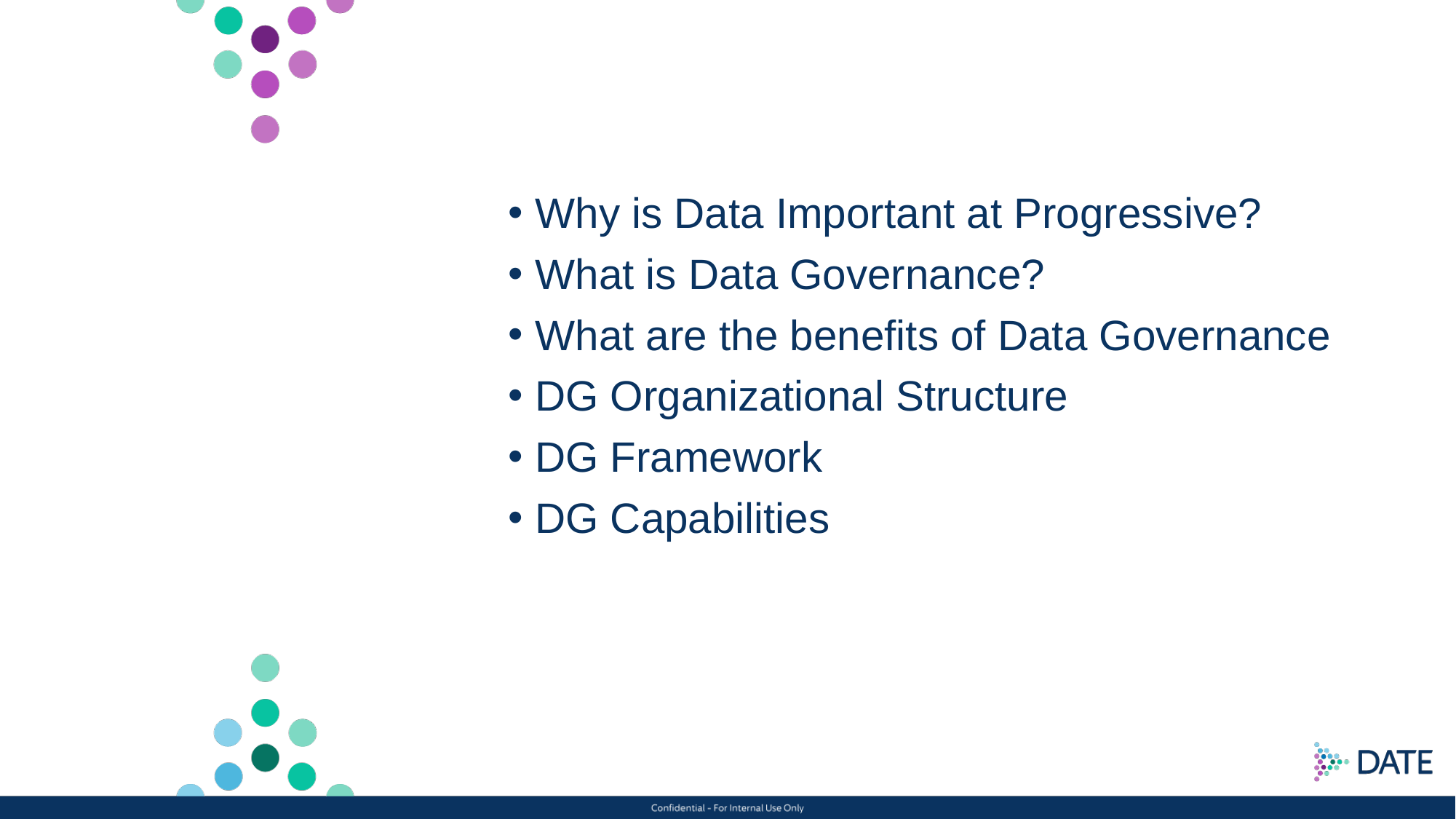

Why is Data Important at Progressive?
What is Data Governance?
What are the benefits of Data Governance
DG Organizational Structure
DG Framework
DG Capabilities

#